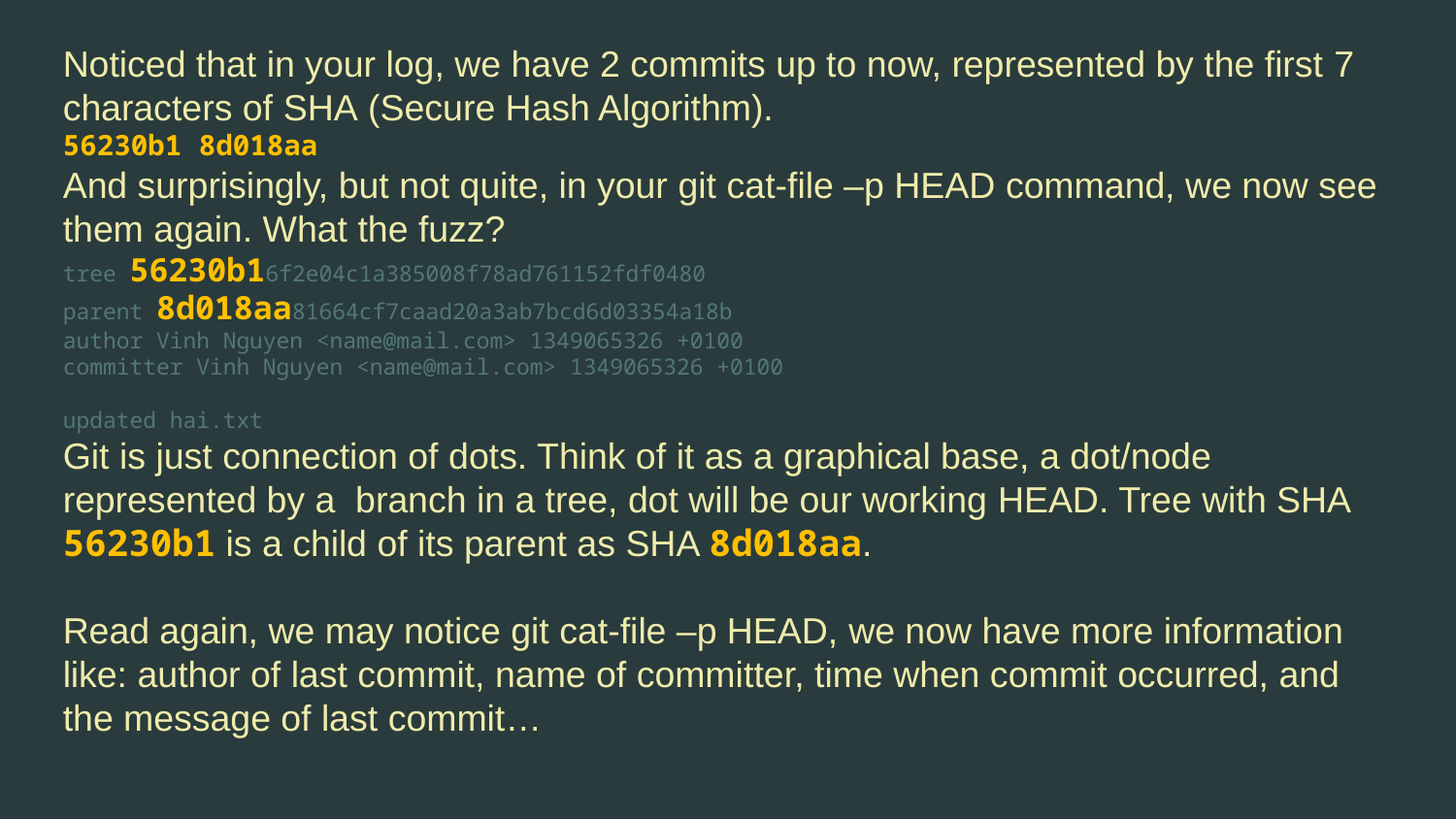

Noticed that in your log, we have 2 commits up to now, represented by the first 7 characters of SHA (Secure Hash Algorithm).
56230b1 8d018aa
And surprisingly, but not quite, in your git cat-file –p HEAD command, we now see them again. What the fuzz?
tree 56230b16f2e04c1a385008f78ad761152fdf0480
parent 8d018aa81664cf7caad20a3ab7bcd6d03354a18b
author Vinh Nguyen <name@mail.com> 1349065326 +0100
committer Vinh Nguyen <name@mail.com> 1349065326 +0100

updated hai.txt
Git is just connection of dots. Think of it as a graphical base, a dot/node represented by a  branch in a tree, dot will be our working HEAD. Tree with SHA 56230b1 is a child of its parent as SHA 8d018aa.

Read again, we may notice git cat-file –p HEAD, we now have more information like: author of last commit, name of committer, time when commit occurred, and the message of last commit…